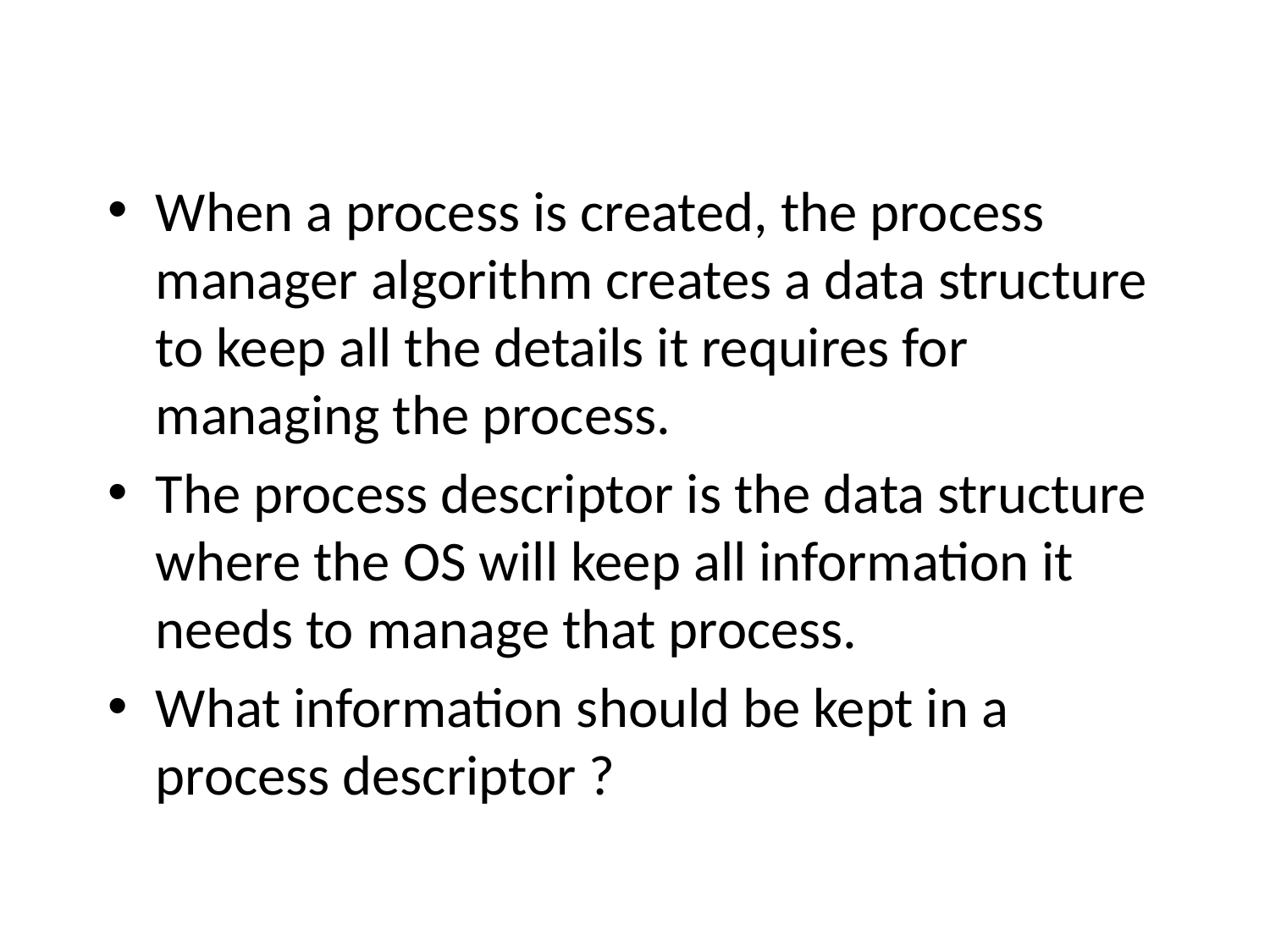

#
When a process is created, the process manager algorithm creates a data structure  to keep all the details it requires for managing the process.
The process descriptor is the data structure where the OS will keep all information it needs to manage that process.
What information should be kept in a process descriptor ?